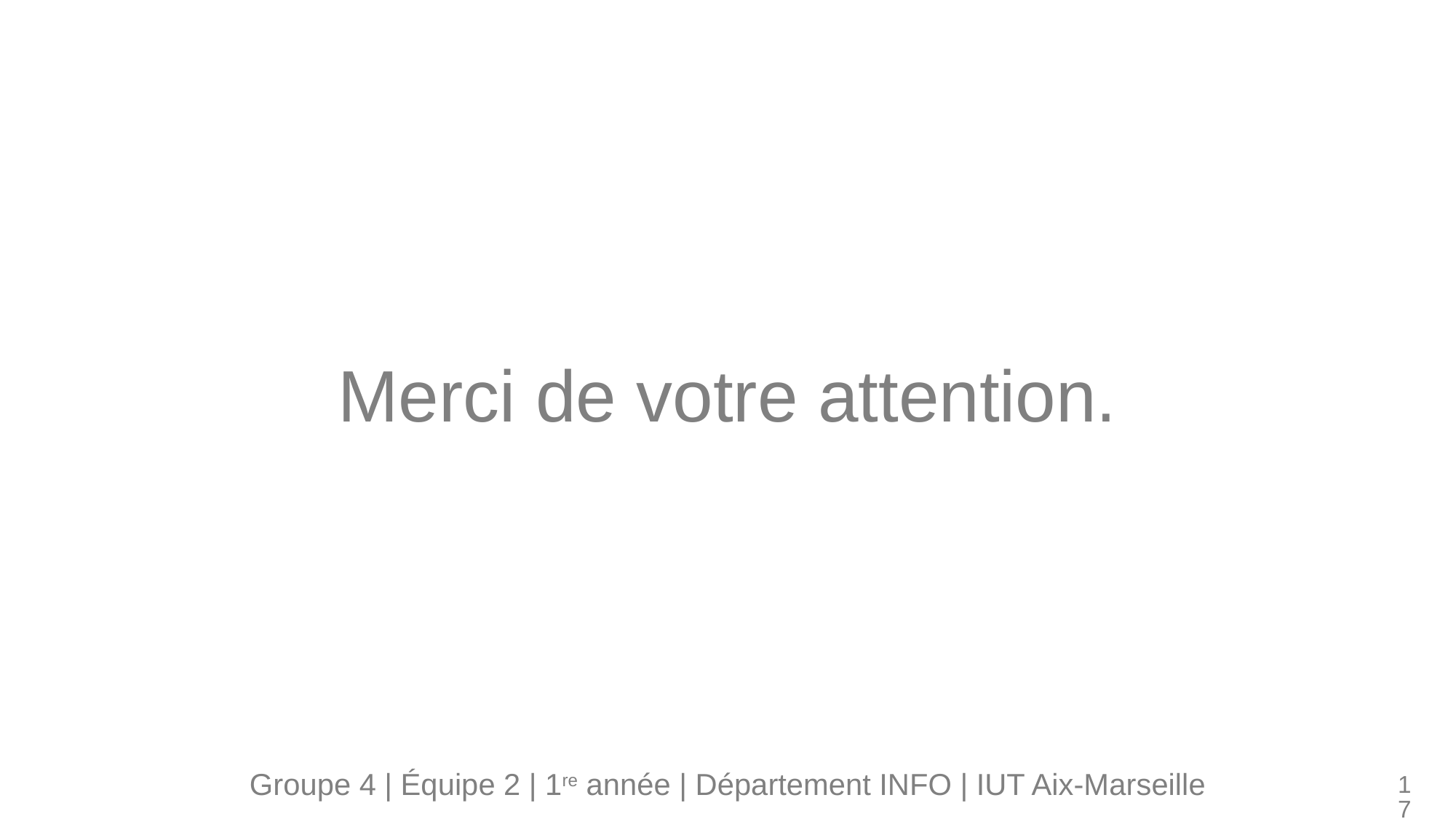

Merci de votre attention.
Groupe 4 | Équipe 2 | 1re année | Département INFO | IUT Aix-Marseille
17